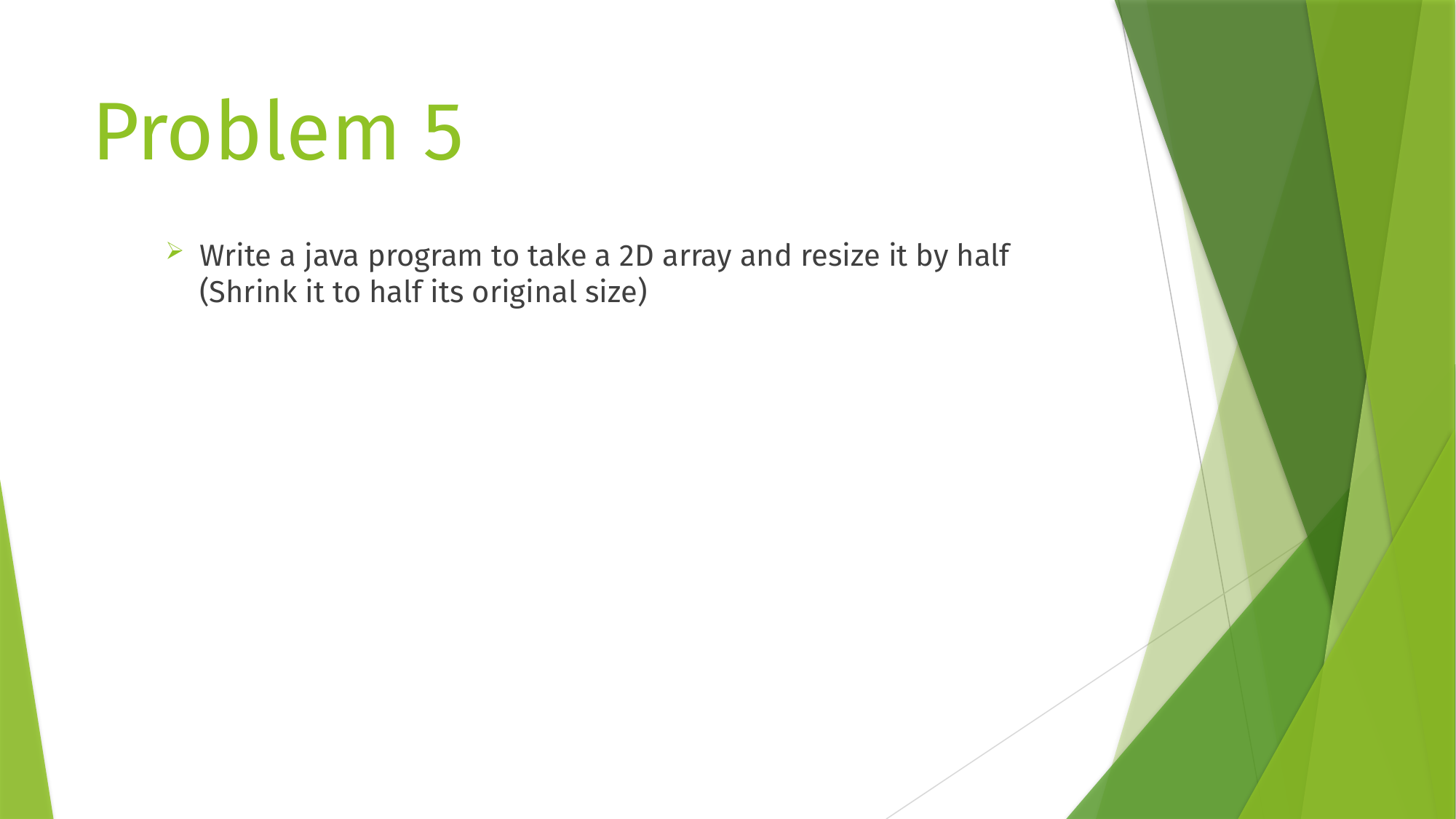

# Problem 5
Write a java program to take a 2D array and resize it by half
(Shrink it to half its original size)